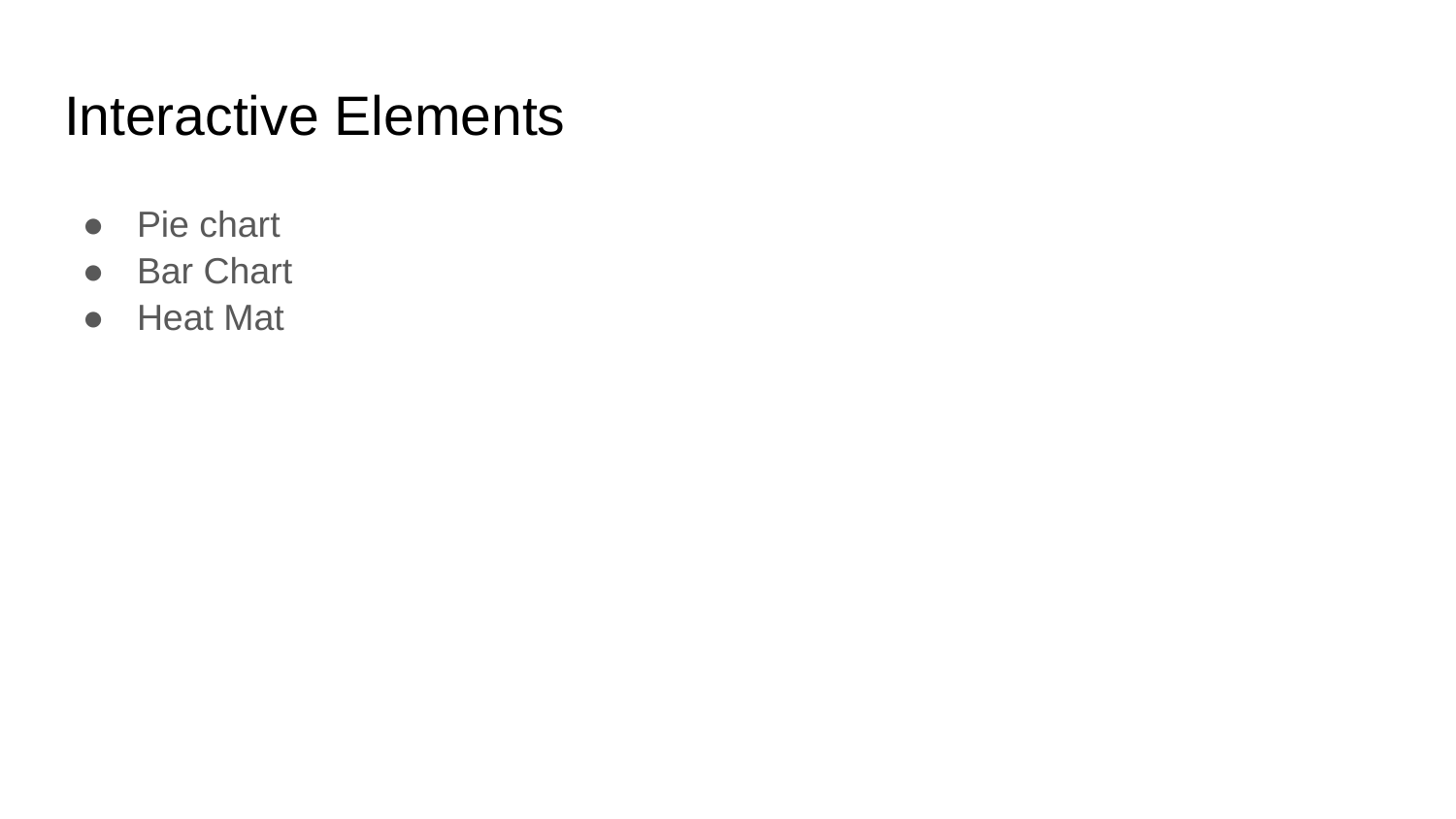

# Interactive Elements
Pie chart
Bar Chart
Heat Mat